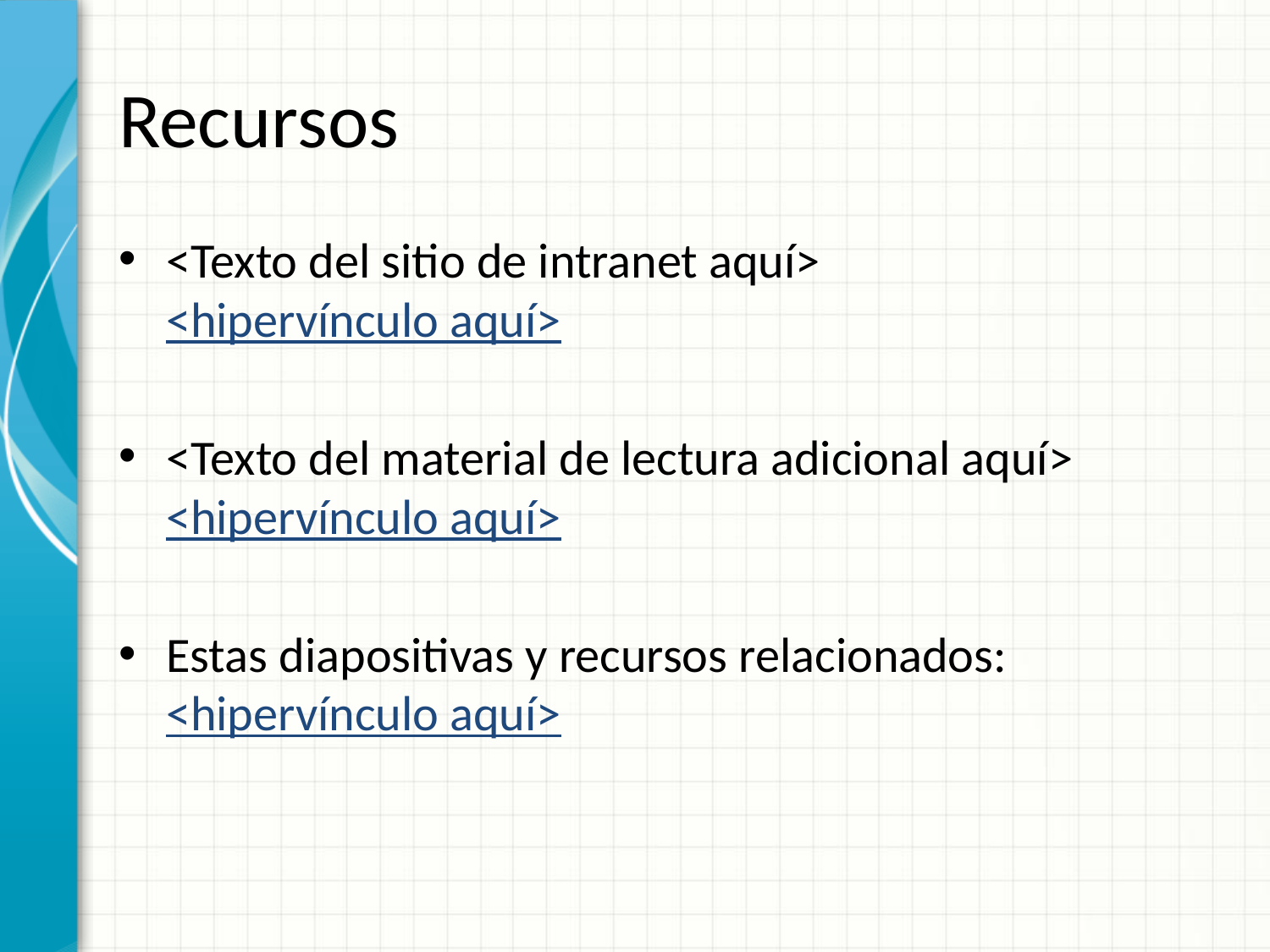

# Recursos
<Texto del sitio de intranet aquí>
<hipervínculo aquí>

<Texto del material de lectura adicional aquí>
<hipervínculo aquí>

Estas diapositivas y recursos relacionados:
<hipervínculo aquí>